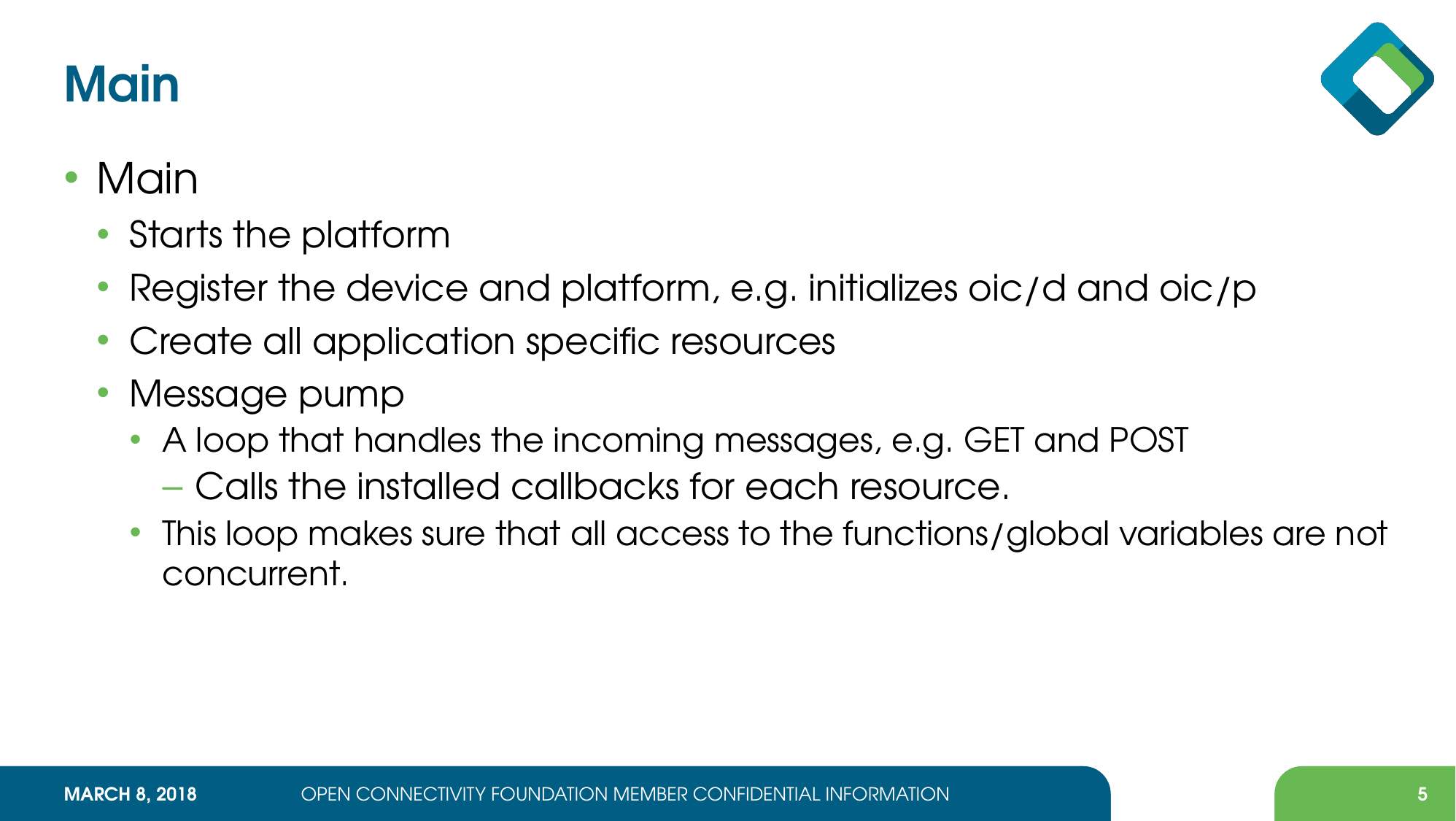

# Main
Main
Starts the platform
Register the device and platform, e.g. initializes oic/d and oic/p
Create all application specific resources
Message pump
A loop that handles the incoming messages, e.g. GET and POST
Calls the installed callbacks for each resource.
This loop makes sure that all access to the functions/global variables are not concurrent.
March 8, 2018
Open Connectivity Foundation Member Confidential Information
5